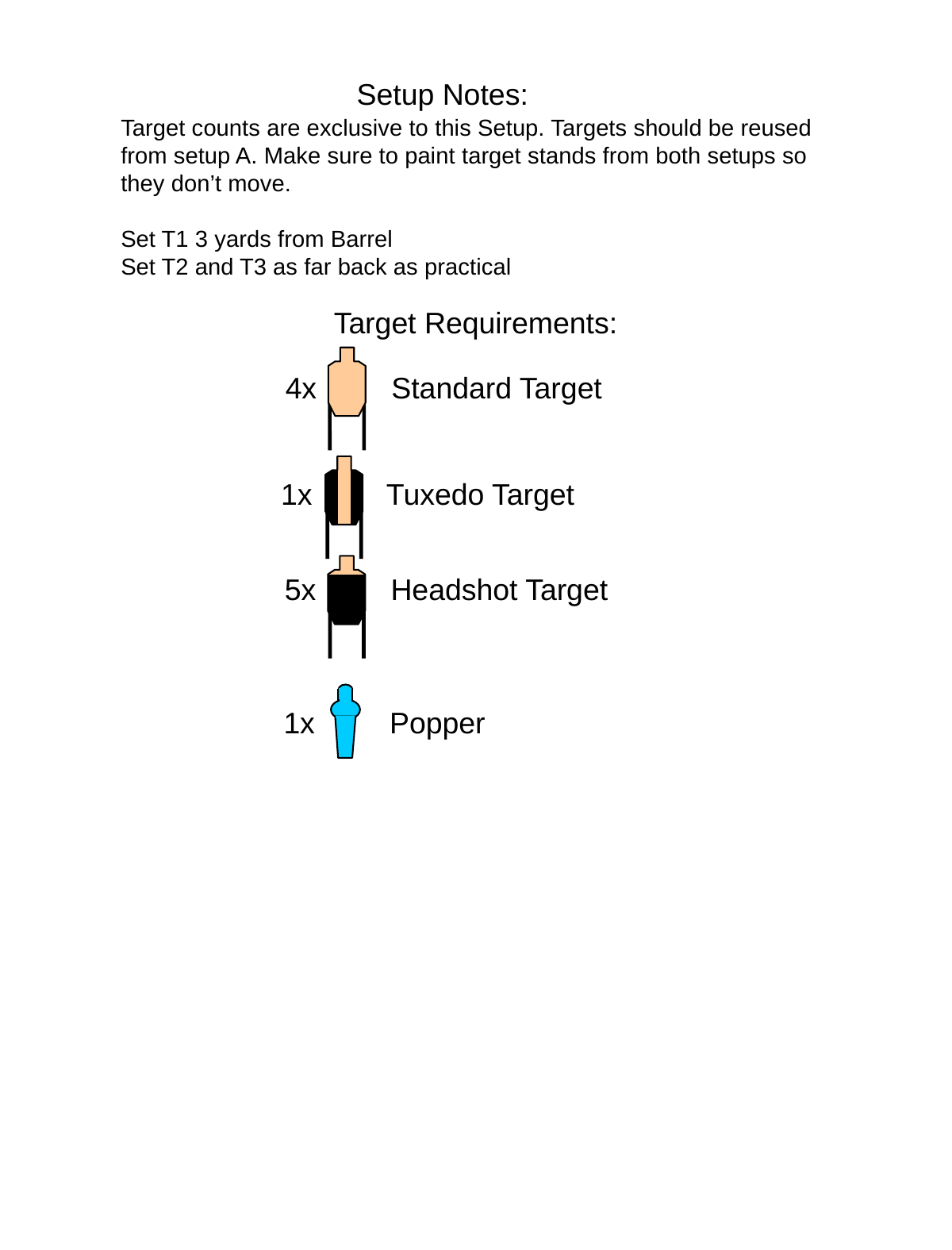

Setup Notes:
Target counts are exclusive to this Setup. Targets should be reused from setup A. Make sure to paint target stands from both setups so they don’t move.

Set T1 3 yards from Barrel
Set T2 and T3 as far back as practical
Target Requirements:

4x         Standard Target

1x         Tuxedo Target

5x         Headshot Target

1x         Popper